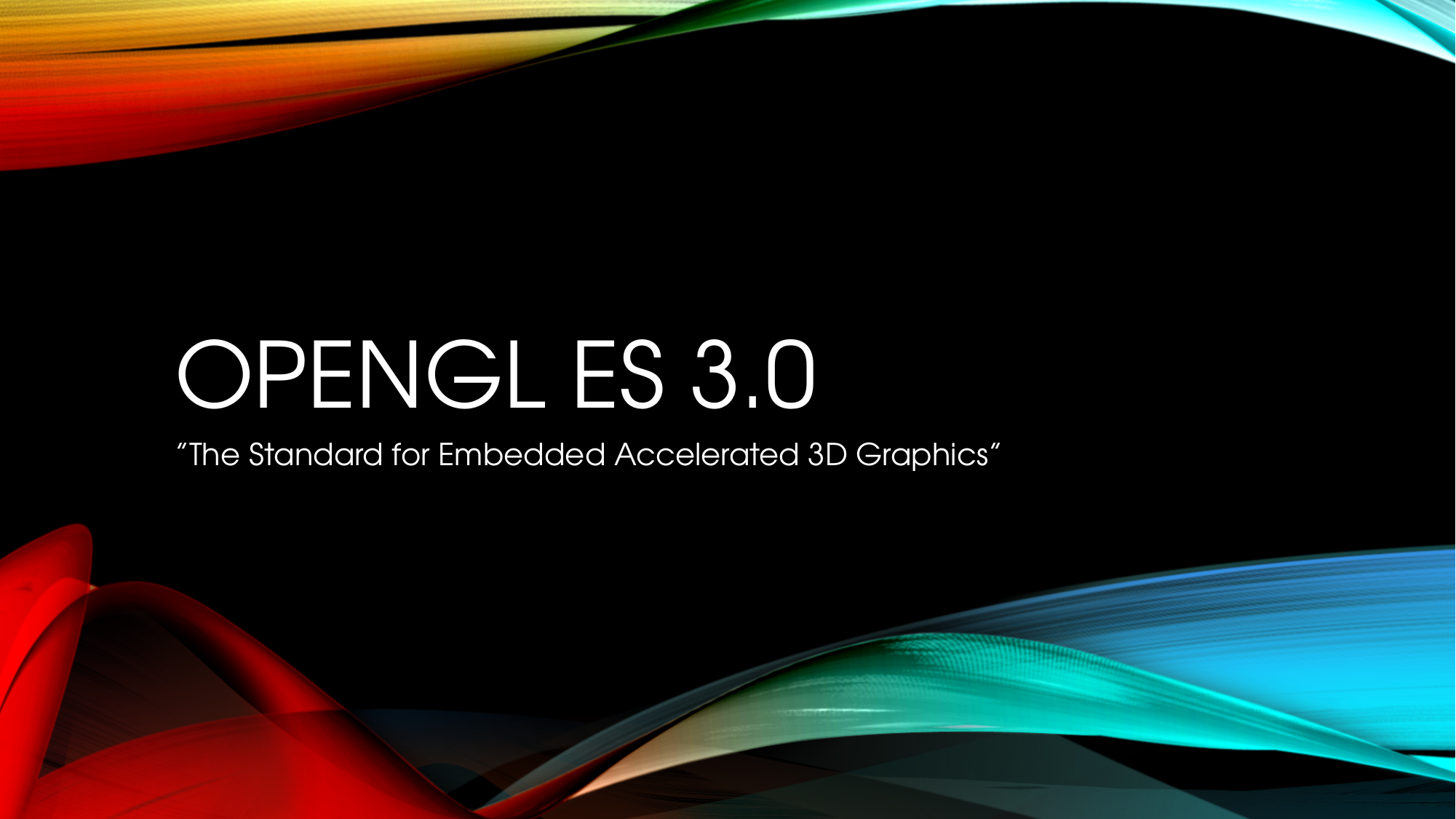

# OpenGL ES 3.0
”The Standard for Embedded Accelerated 3D Graphics”